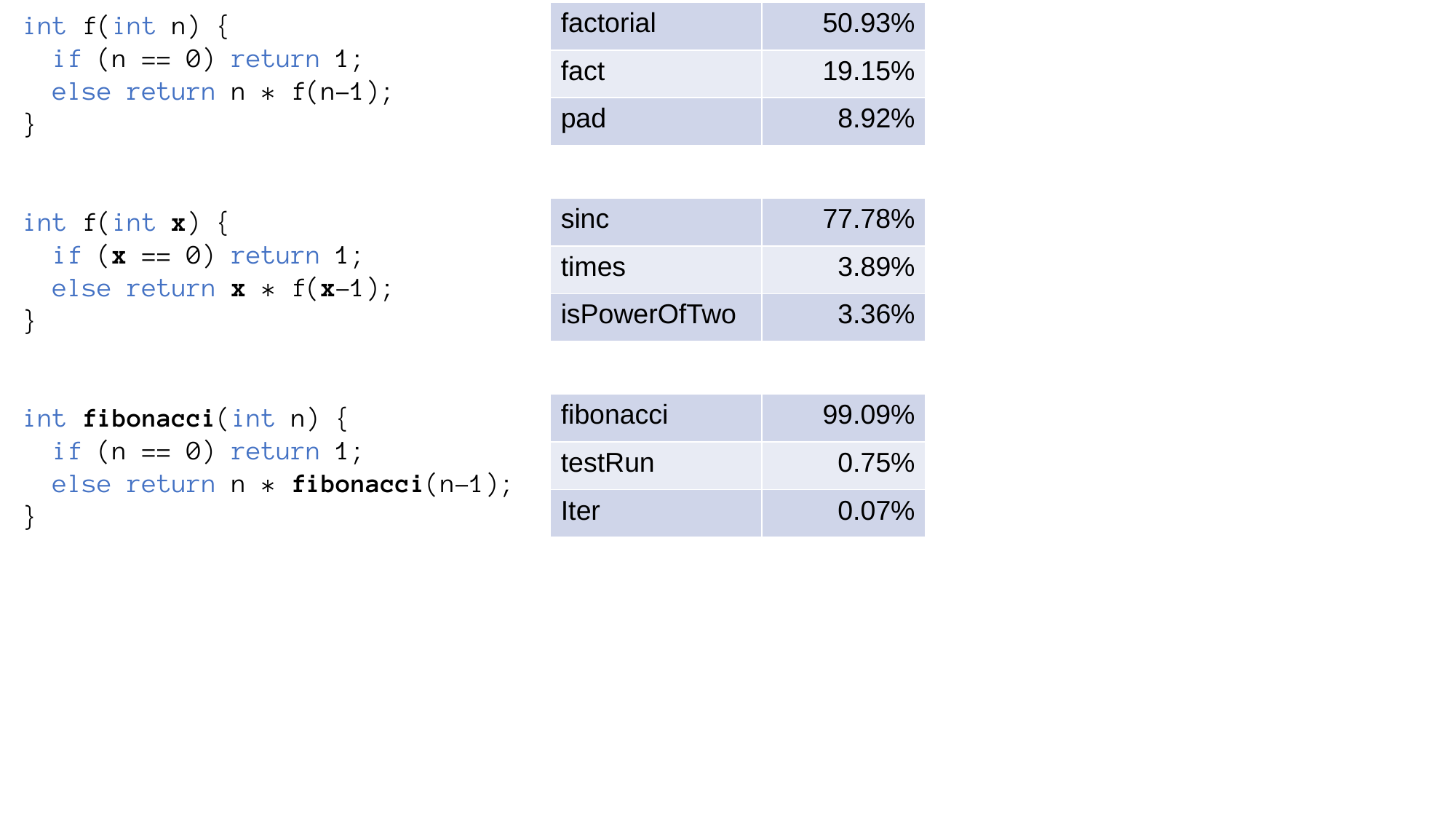

| factorial | 50.93% |
| --- | --- |
| fact | 19.15% |
| pad | 8.92% |
int f(int n) {
  if (n == 0) return 1;
  else return n * f(n-1);
}
| sinc | 77.78% |
| --- | --- |
| times | 3.89% |
| isPowerOfTwo | 3.36% |
int f(int x) {
  if (x == 0) return 1;
  else return x * f(x-1);
}
| fibonacci | 99.09% |
| --- | --- |
| testRun | 0.75% |
| Iter | 0.07% |
int fibonacci(int n) {
  if (n == 0) return 1;
  else return n * fibonacci(n-1);
}